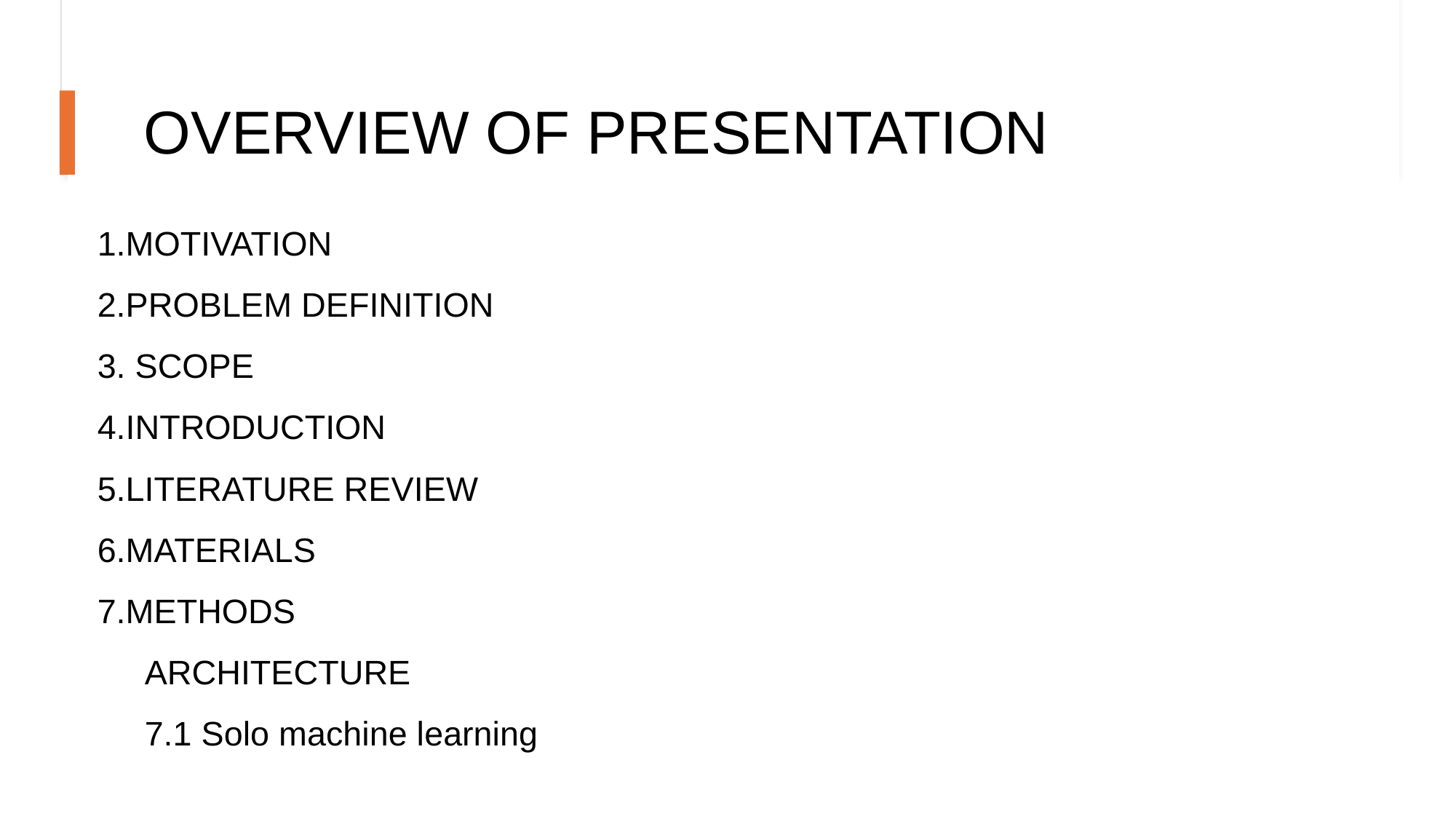

# OVERVIEW OF PRESENTATION

  1.MOTIVATION
  2.PROBLEM DEFINITION
  3. SCOPE
  4.INTRODUCTION
  5.LITERATURE REVIEW
  6.MATERIALS
  7.METHODS
       ARCHITECTURE
       7.1 Solo machine learning